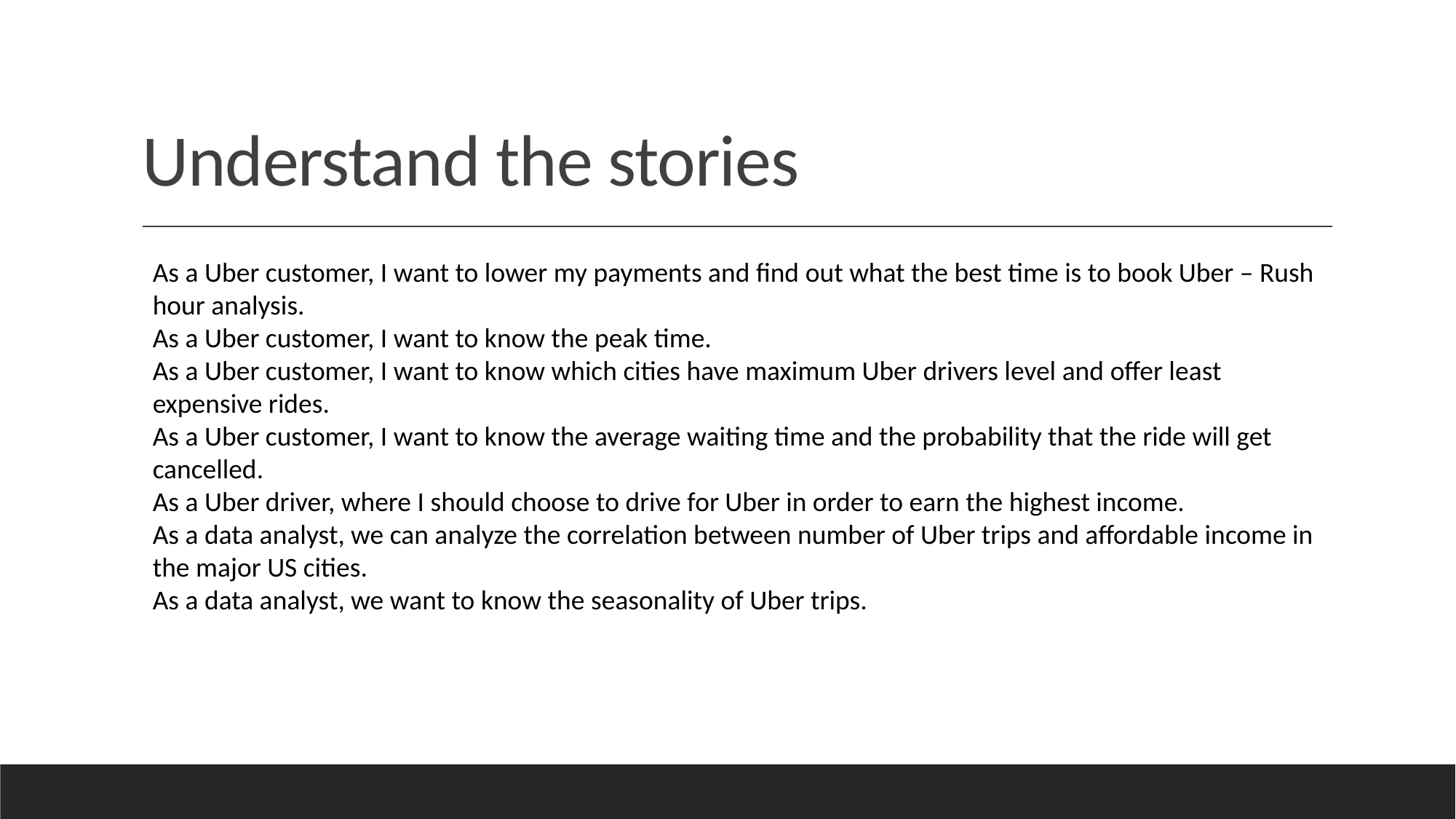

# Understand the stories
As a Uber customer, I want to lower my payments and find out what the best time is to book Uber – Rush hour analysis.
As a Uber customer, I want to know the peak time.
As a Uber customer, I want to know which cities have maximum Uber drivers level and offer least expensive rides.
As a Uber customer, I want to know the average waiting time and the probability that the ride will get cancelled.
As a Uber driver, where I should choose to drive for Uber in order to earn the highest income.
As a data analyst, we can analyze the correlation between number of Uber trips and affordable income in the major US cities.
As a data analyst, we want to know the seasonality of Uber trips.